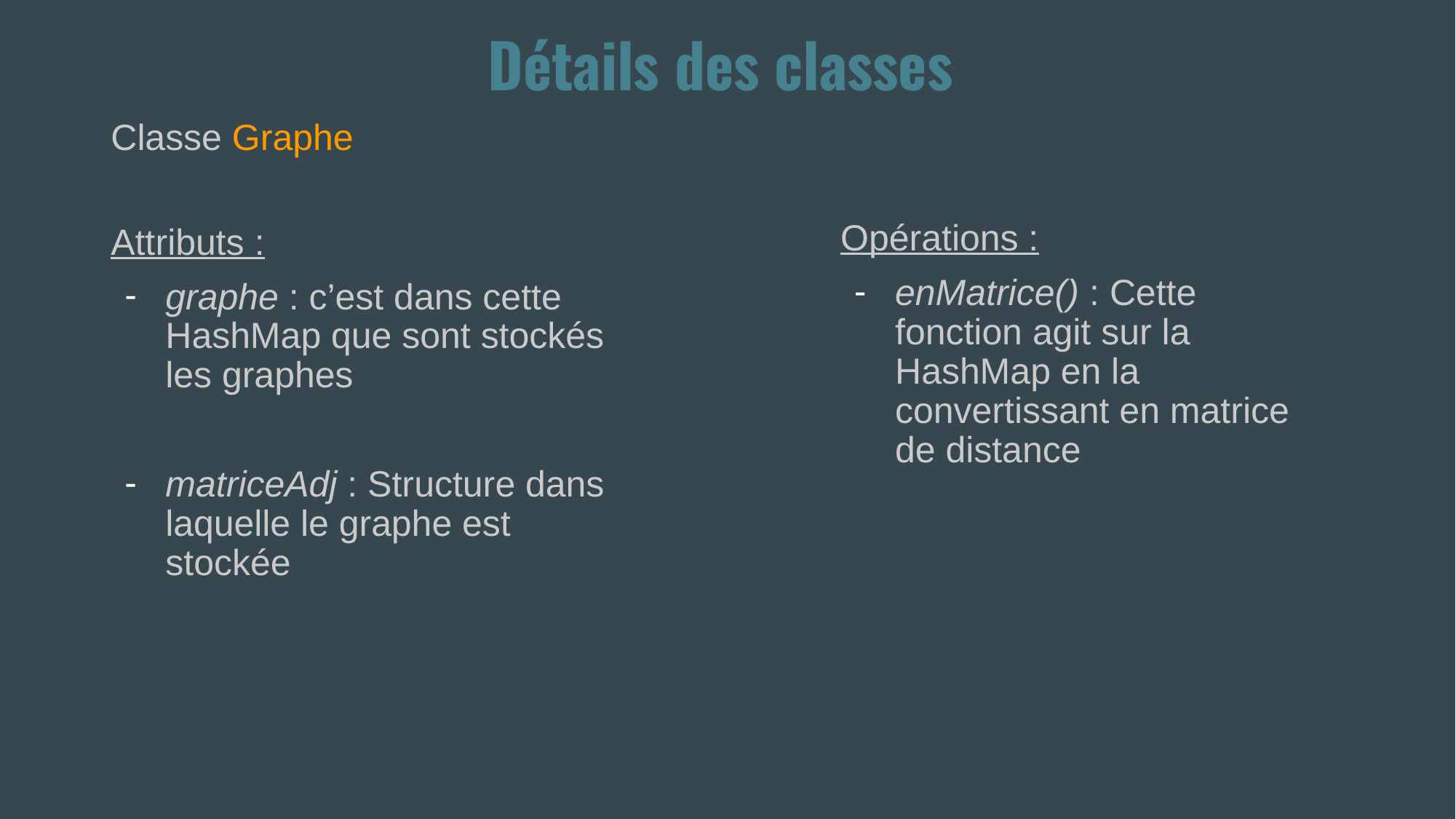

# Détails des classes
Classe Graphe

Opérations :
enMatrice() : Cette fonction agit sur la HashMap en la convertissant en matrice de distance

Attributs :
graphe : c’est dans cette HashMap que sont stockés les graphes

matriceAdj : Structure dans laquelle le graphe est stockée